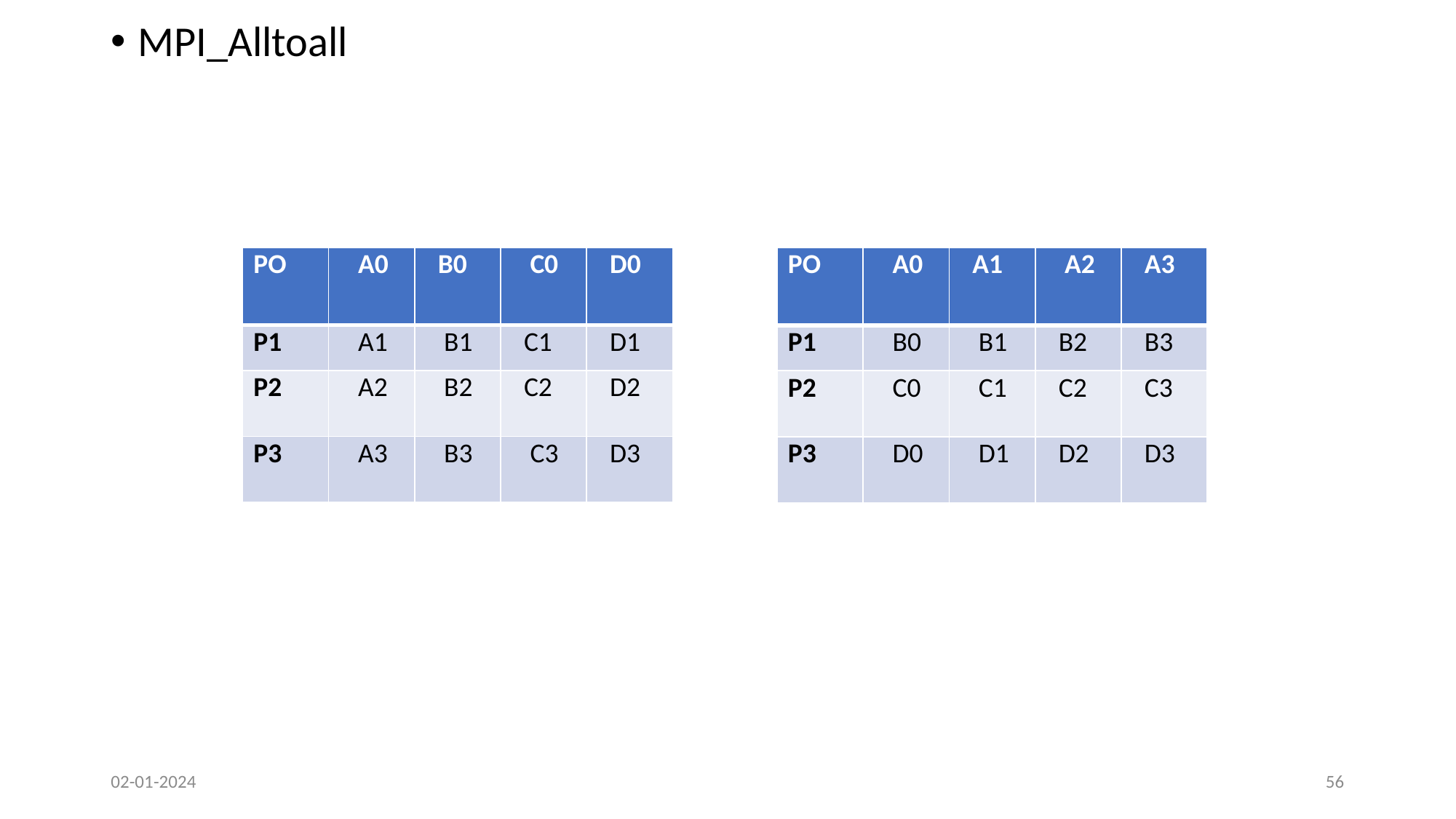

MPI_Alltoall

| PO | A0 | B0 | C0 | D0 |
| --- | --- | --- | --- | --- |
| P1 | A1 | B1 | C1 | D1 |
| P2 | A2 | B2 | C2 | D2 |
| P3 | A3 | B3 | C3 | D3 |
| PO | A0 | A1 | A2 | A3 |
| --- | --- | --- | --- | --- |
| P1 | B0 | B1 | B2 | B3 |
| P2 | C0 | C1 | C2 | C3 |
| P3 | D0 | D1 | D2 | D3 |
02-01-2024

56